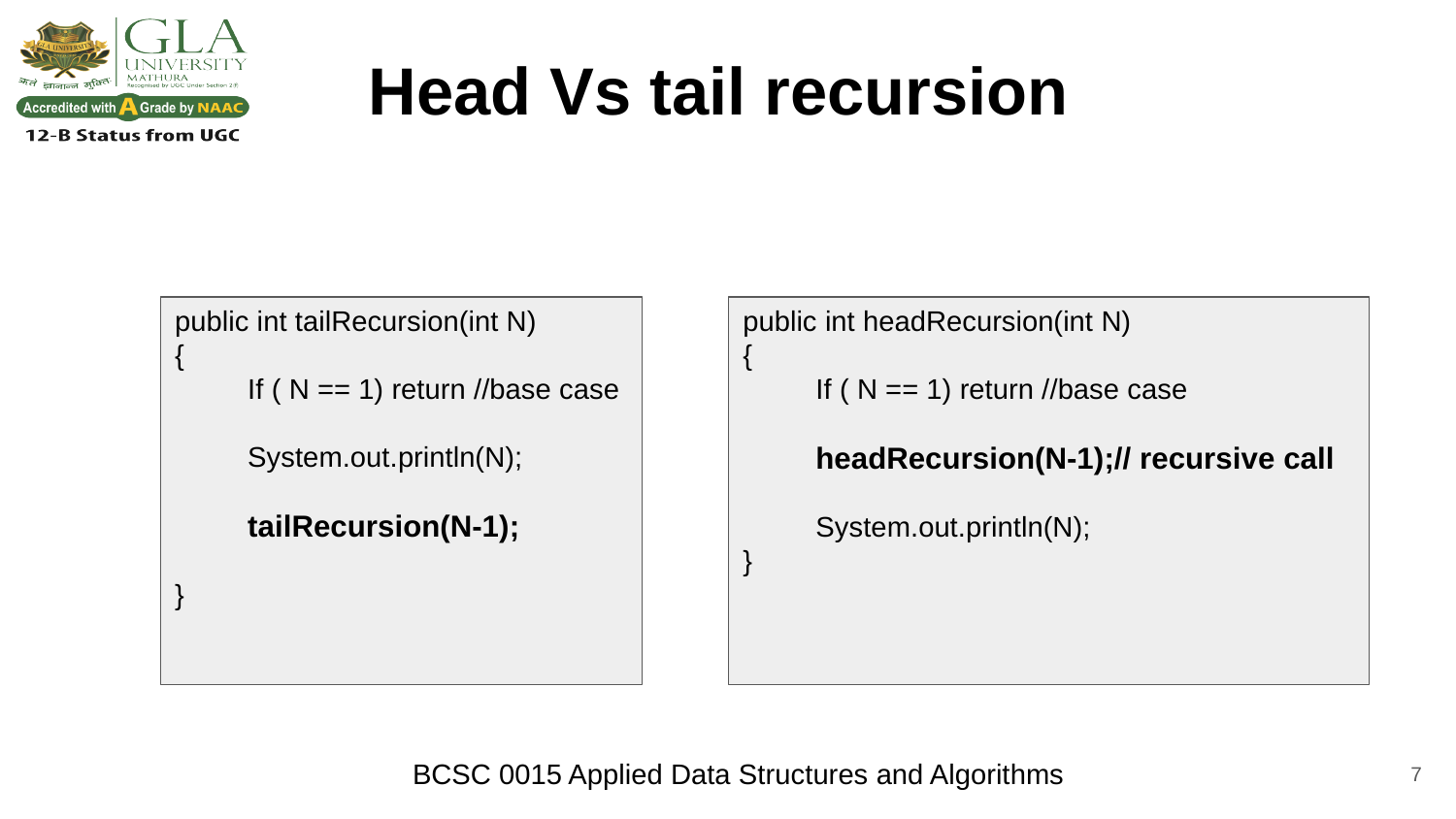

# Head Vs tail recursion

public int tailRecursion(int N)
{
If ( N == 1) return //base case

System.out.println(N);

tailRecursion(N-1);

}

public int headRecursion(int N)
{
If ( N == 1) return //base case

headRecursion(N-1);// recursive call

System.out.println(N);
}

7